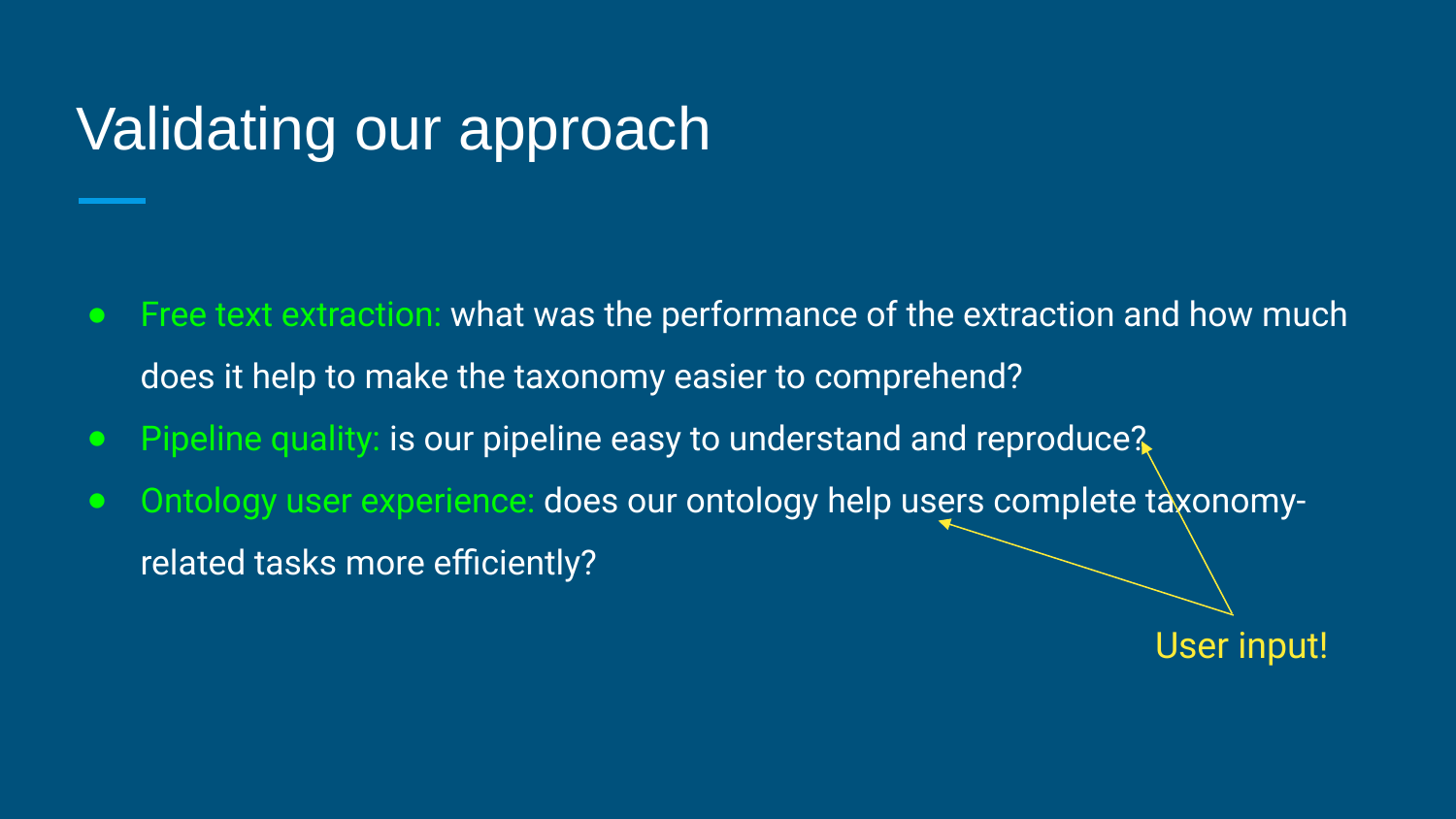

Validating our approach
Free text extraction: what was the performance of the extraction and how much does it help to make the taxonomy easier to comprehend?
Pipeline quality: is our pipeline easy to understand and reproduce?
Ontology user experience: does our ontology help users complete taxonomy-related tasks more efficiently?

User input!